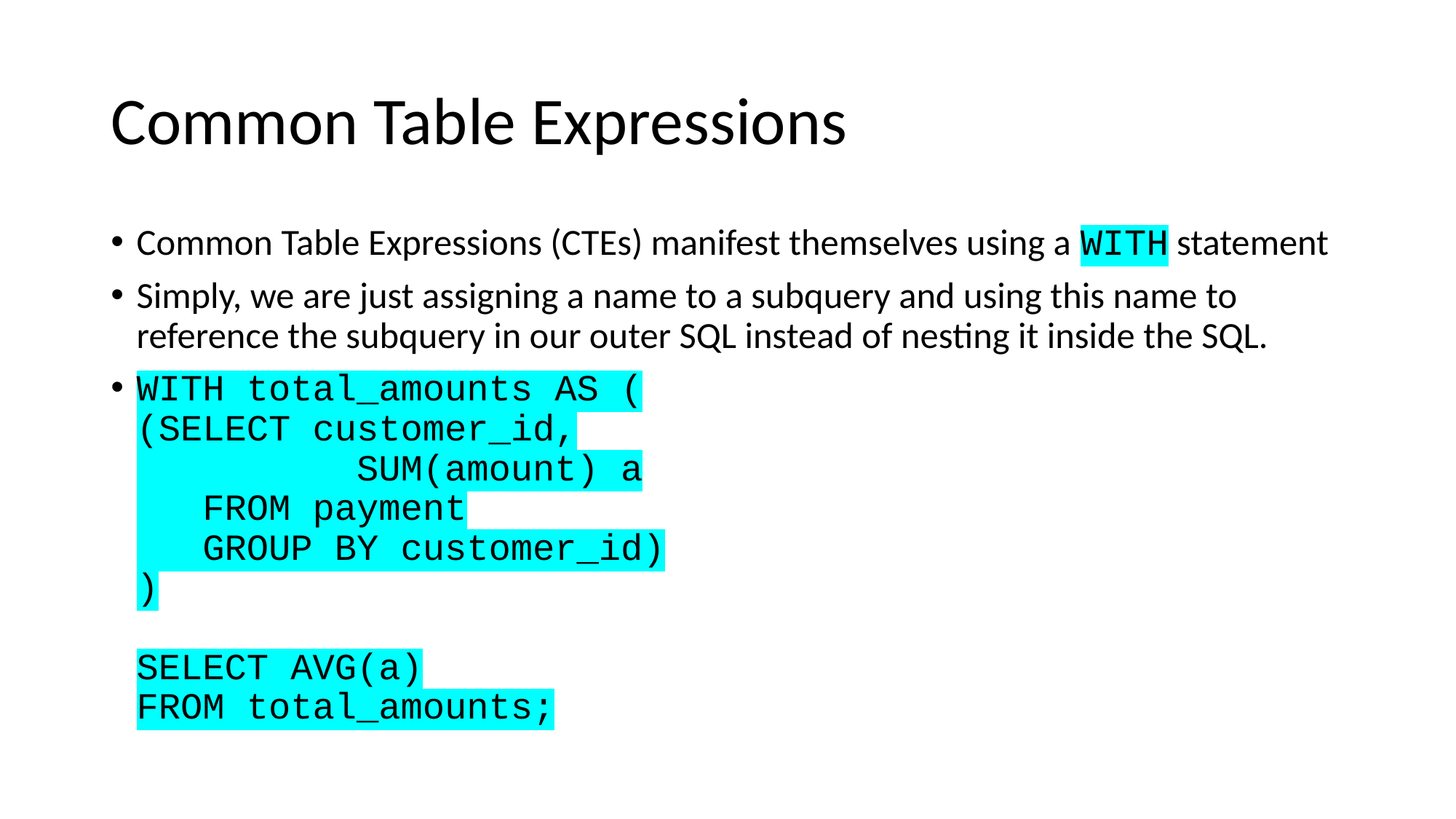

# Common Table Expressions
Common Table Expressions (CTEs) manifest themselves using a WITH statement
Simply, we are just assigning a name to a subquery and using this name to reference the subquery in our outer SQL instead of nesting it inside the SQL.
WITH total_amounts AS (
(SELECT customer_id,
          SUM(amount) a
   FROM payment
   GROUP BY customer_id)
)
SELECT AVG(a)
FROM total_amounts;